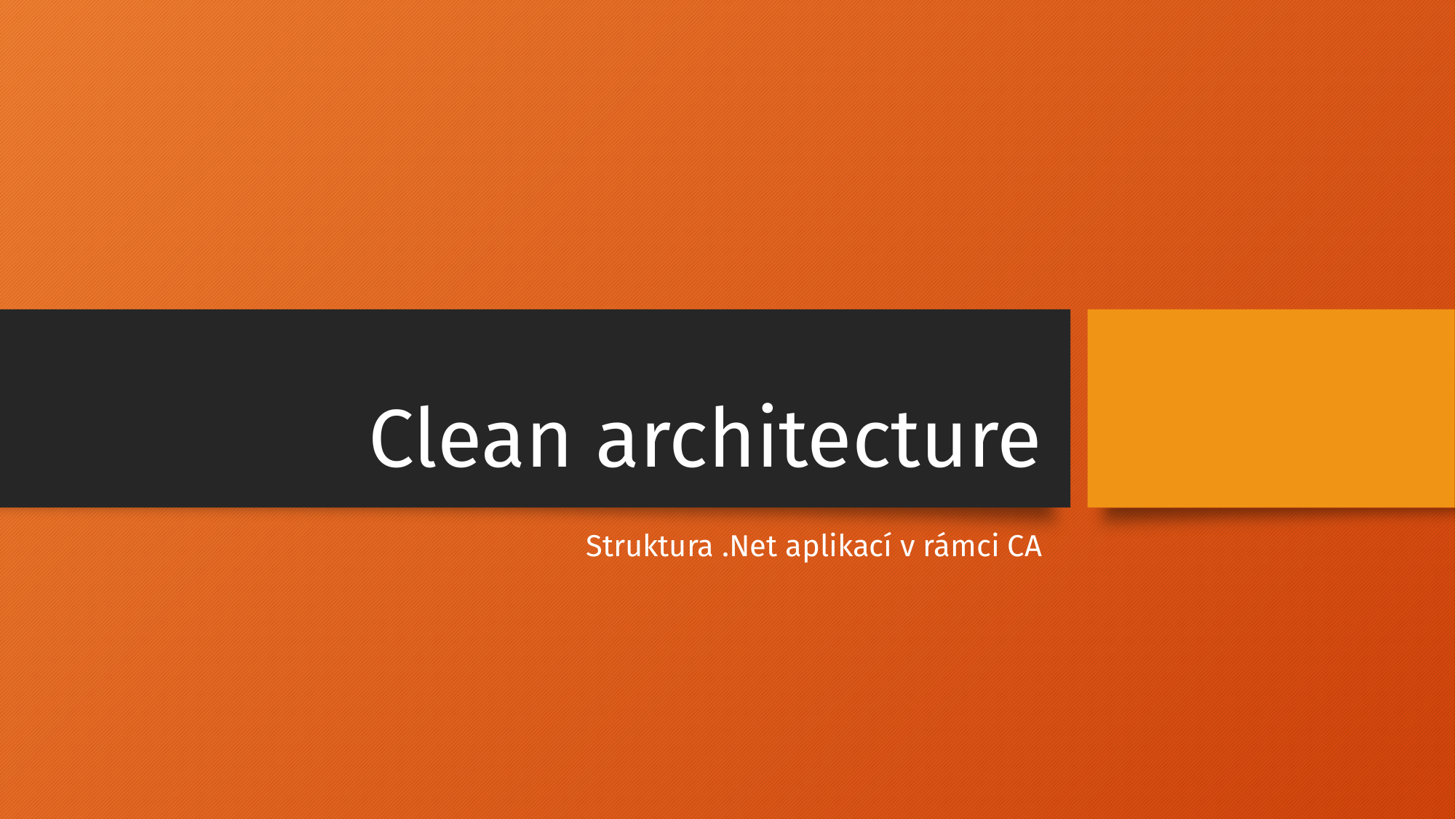

# Clean architecture
Struktura .Net aplikací v rámci CA